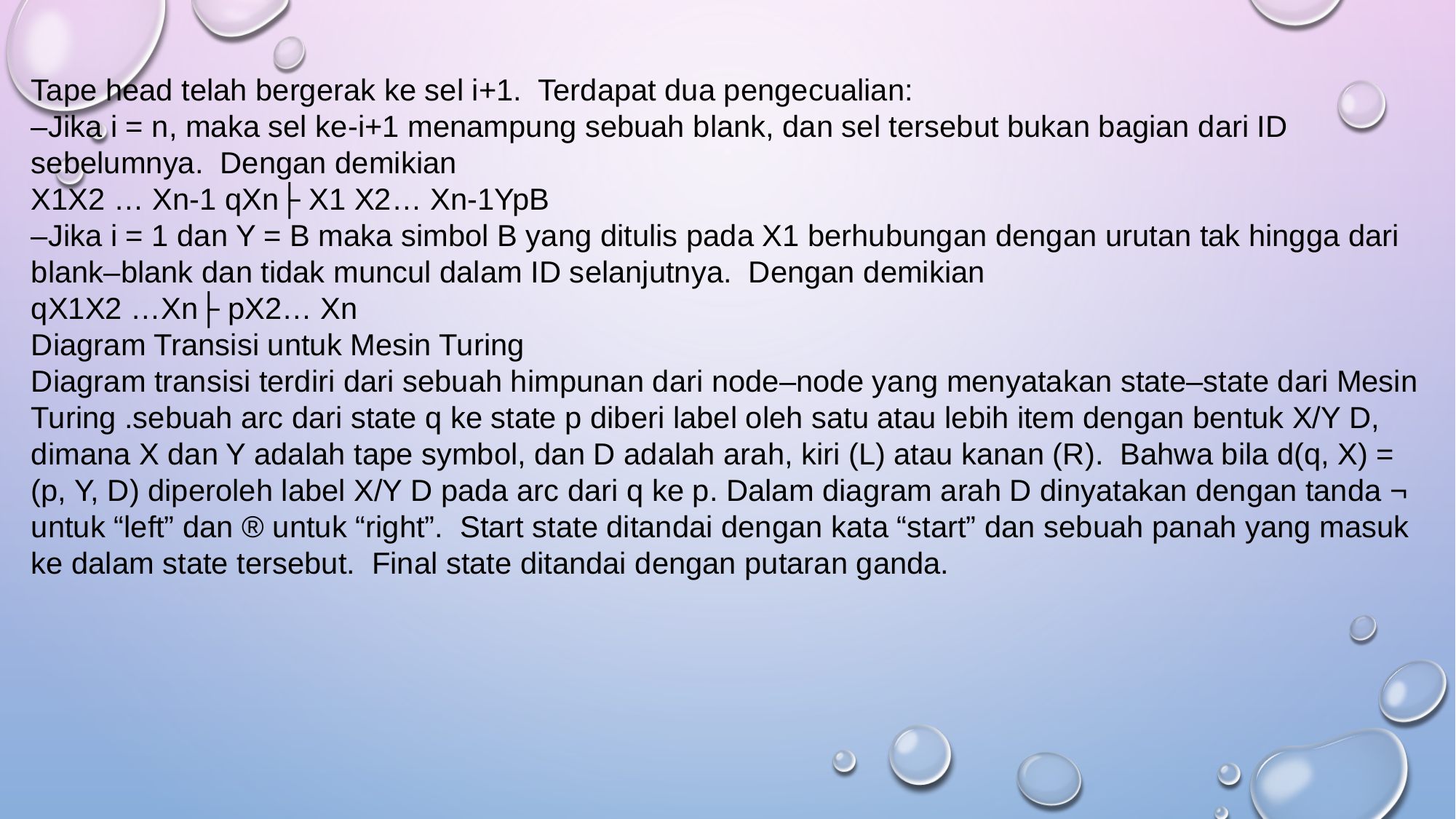

Tape head telah bergerak ke sel i+1.  Terdapat dua pengecualian:
–Jika i = n, maka sel ke-i+1 menampung sebuah blank, dan sel tersebut bukan bagian dari ID sebelumnya.  Dengan demikian
X1X2 … Xn-1 qXn├ X1 X2… Xn-1YpB
–Jika i = 1 dan Y = B maka simbol B yang ditulis pada X1 berhubungan dengan urutan tak hingga dari blank–blank dan tidak muncul dalam ID selanjutnya.  Dengan demikian
qX1X2 …Xn├ pX2… Xn
Diagram Transisi untuk Mesin Turing
Diagram transisi terdiri dari sebuah himpunan dari node–node yang menyatakan state–state dari Mesin Turing .sebuah arc dari state q ke state p diberi label oleh satu atau lebih item dengan bentuk X/Y D, dimana X dan Y adalah tape symbol, dan D adalah arah, kiri (L) atau kanan (R).  Bahwa bila d(q, X) = (p, Y, D) diperoleh label X/Y D pada arc dari q ke p. Dalam diagram arah D dinyatakan dengan tanda ¬ untuk “left” dan ® untuk “right”.  Start state ditandai dengan kata “start” dan sebuah panah yang masuk ke dalam state tersebut.  Final state ditandai dengan putaran ganda.